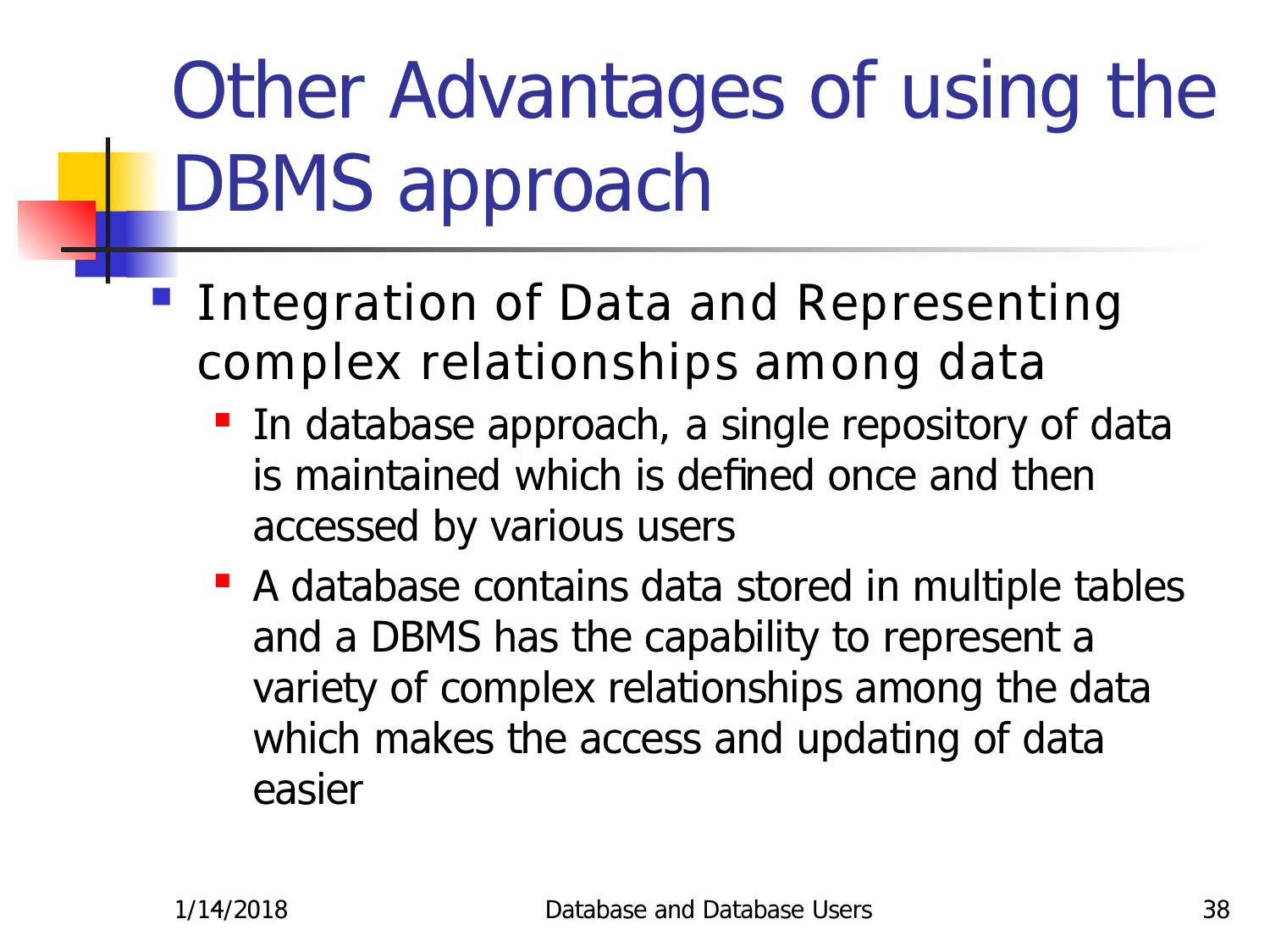

# Other Advantages of using the DBMS approach
Integration of Data and Representing complex relationships among data
In database approach, a single repository of data is maintained which is defined once and then accessed by various users
A database contains data stored in multiple tables and a DBMS has the capability to represent a variety of complex relationships among the data which makes the access and updating of data easier

1/14/2018
Database and Database Users
38